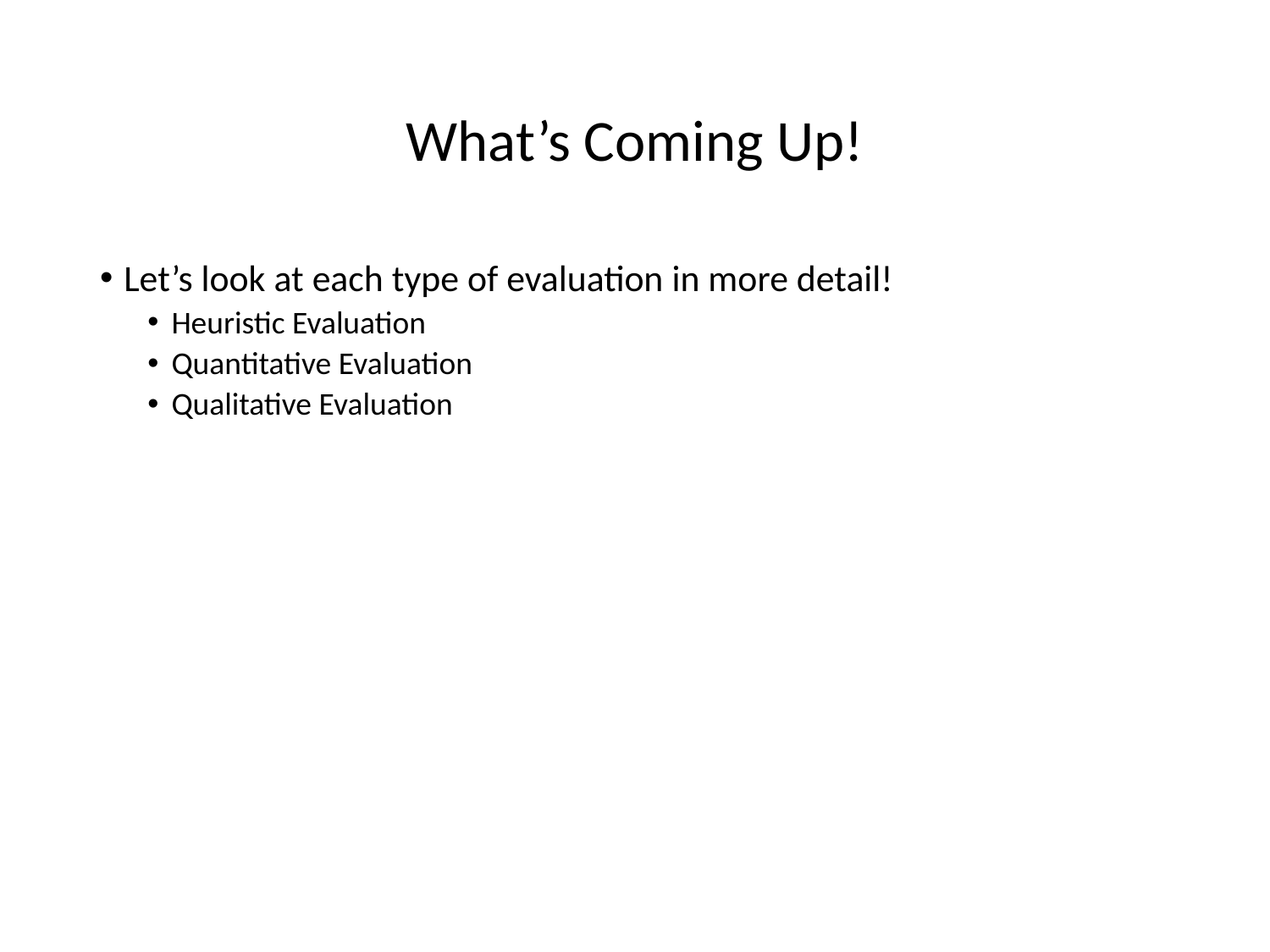

# What’s Coming Up!
Let’s look at each type of evaluation in more detail!
Heuristic Evaluation
Quantitative Evaluation
Qualitative Evaluation